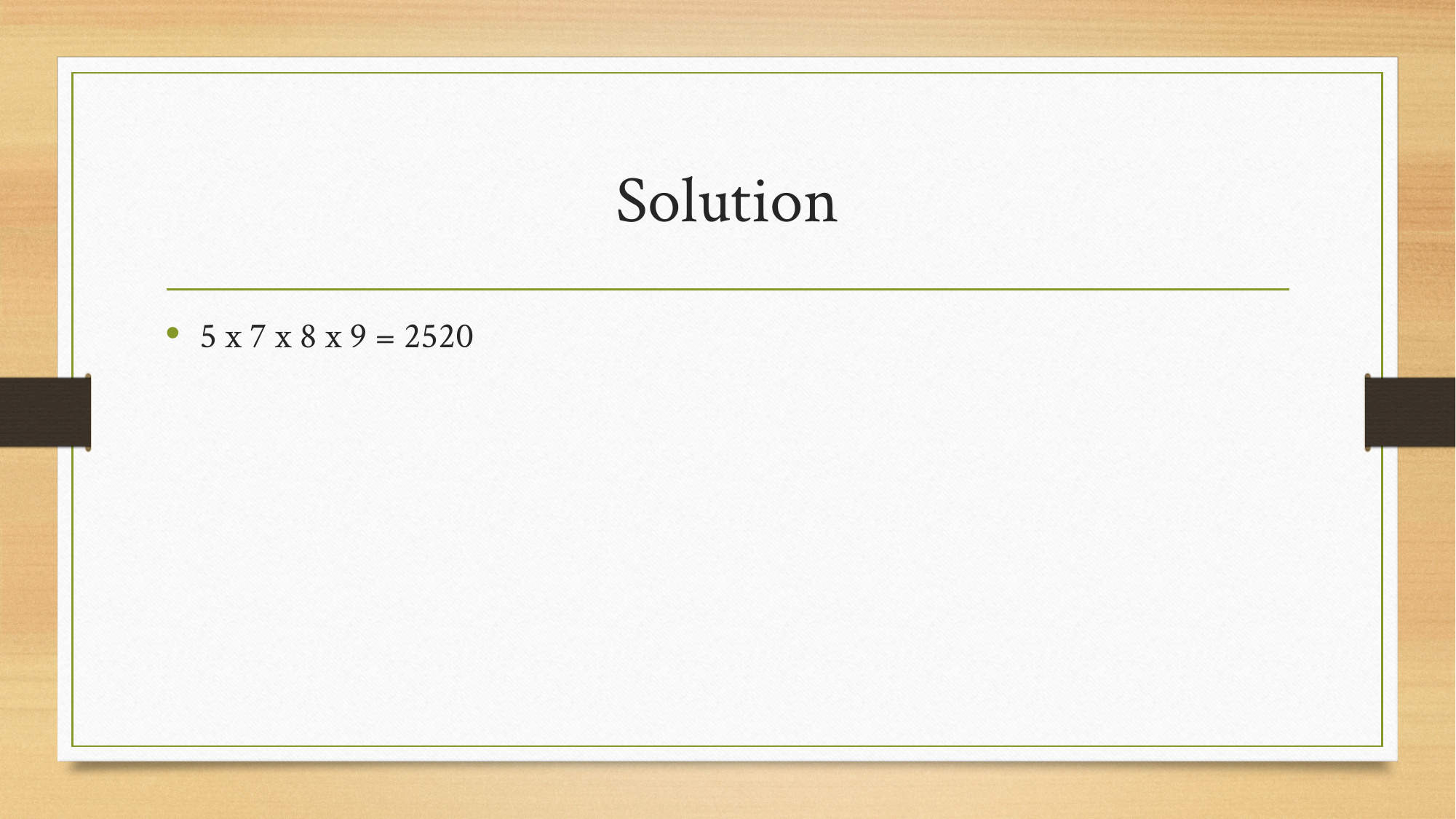

# Solution
5 x 7 x 8 x 9 = 2520